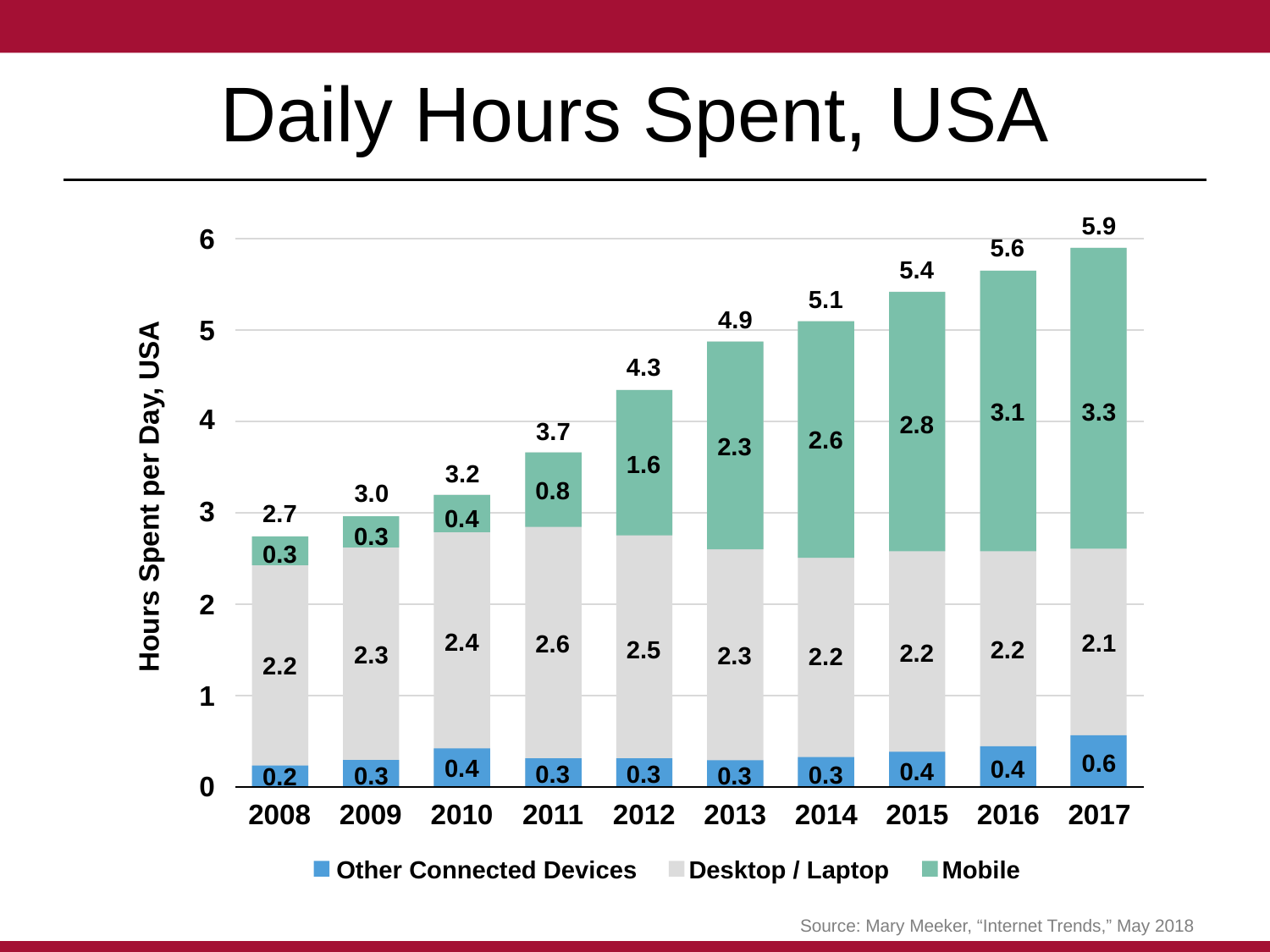

# Daily Hours Spent, USA
5.9
6
5.6
5.4

5.1

4.9
5

4.3
3.1
3.3
2.8
2.6
2.3
1.6
0.8
0.4
0.3
0.3
2.4
2.1
2.6
2.5
2.2
2.2
2.3
2.3
2.2
2.2
0.6
0.4
0.4
0.4
0.3
0.3
0.3
0.3
0.3
0.2

4
3.7
3.2

3.0
Hours Spent per Day, USA
3
2.7

2
1

0
2008
2009
2010
2011
2012
2013
2014
2015
2016
2017
Other Connected Devices
Desktop / Laptop
Mobile

Source: Mary Meeker, “Internet Trends,” May 2018